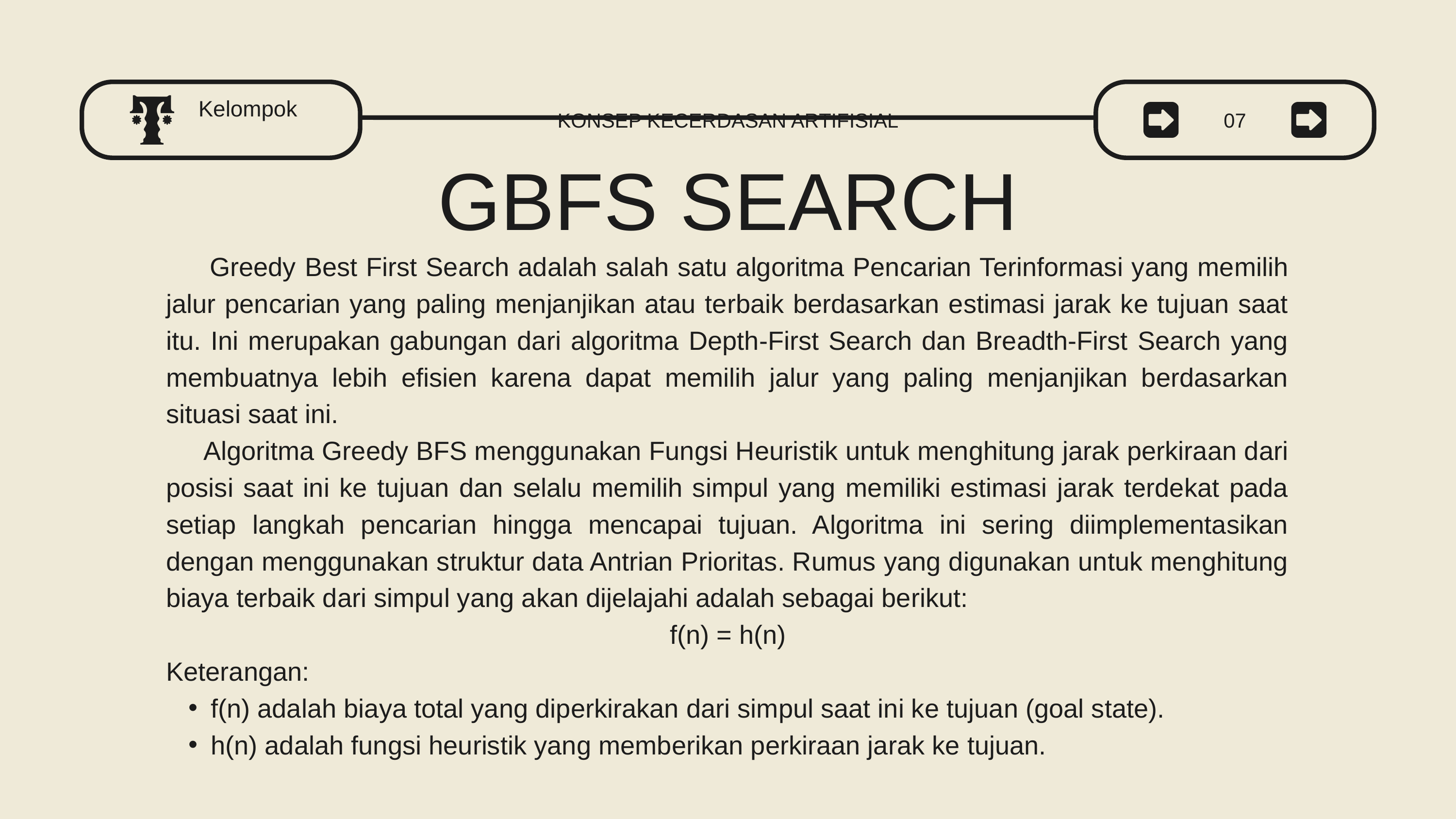

Kelompok

KONSEP KECERDASAN ARTIFISIAL
07

GBFS SEARCH
     Greedy Best First Search adalah salah satu algoritma Pencarian Terinformasi yang memilih jalur pencarian yang paling menjanjikan atau terbaik berdasarkan estimasi jarak ke tujuan saat itu. Ini merupakan gabungan dari algoritma Depth-First Search dan Breadth-First Search yang membuatnya lebih efisien karena dapat memilih jalur yang paling menjanjikan berdasarkan situasi saat ini.
     Algoritma Greedy BFS menggunakan Fungsi Heuristik untuk menghitung jarak perkiraan dari posisi saat ini ke tujuan dan selalu memilih simpul yang memiliki estimasi jarak terdekat pada setiap langkah pencarian hingga mencapai tujuan. Algoritma ini sering diimplementasikan dengan menggunakan struktur data Antrian Prioritas. Rumus yang digunakan untuk menghitung biaya terbaik dari simpul yang akan dijelajahi adalah sebagai berikut:
f(n) = h(n)
Keterangan:
f(n) adalah biaya total yang diperkirakan dari simpul saat ini ke tujuan (goal state).
h(n) adalah fungsi heuristik yang memberikan perkiraan jarak ke tujuan.